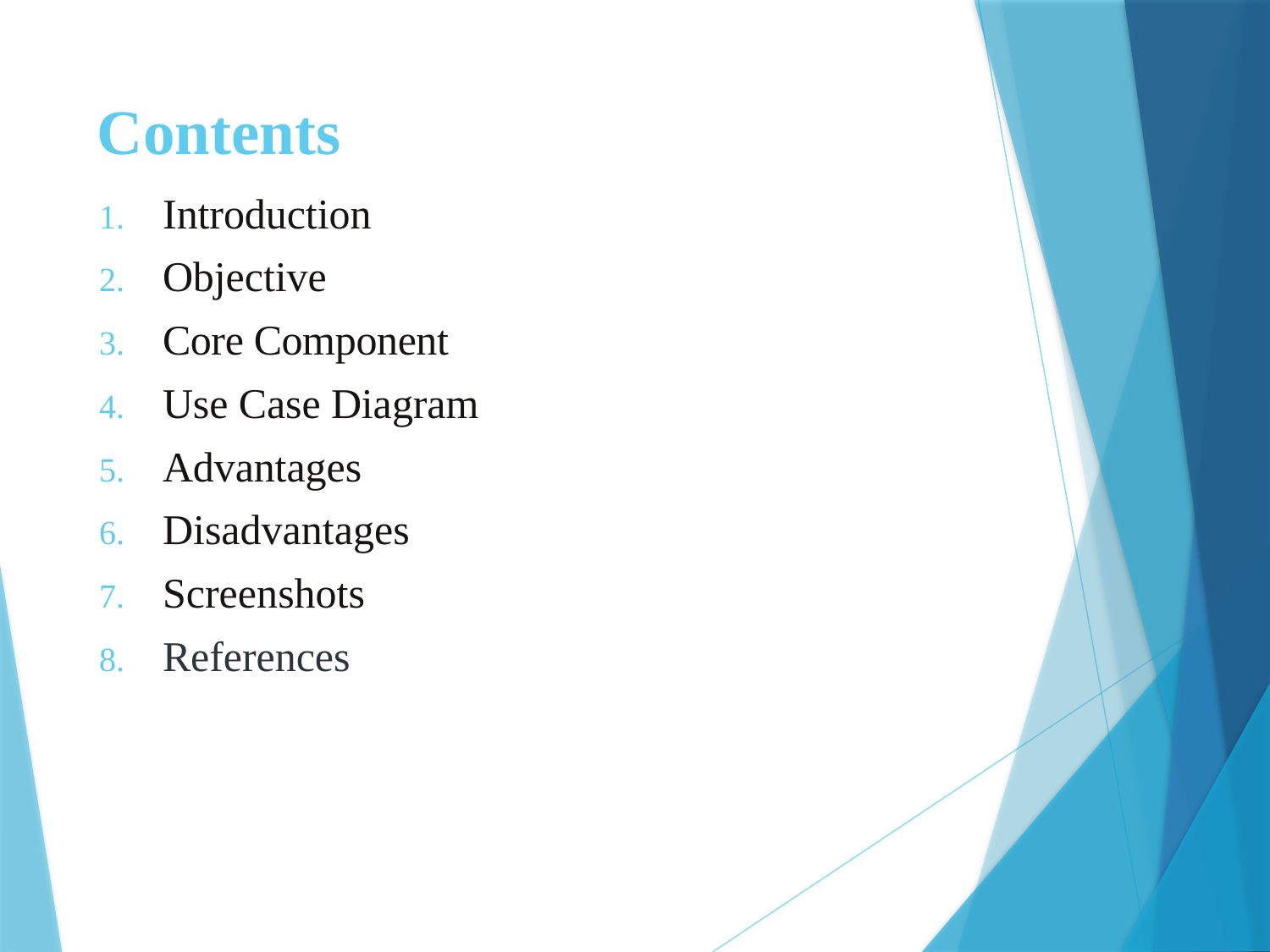

# Contents
Introduction
Objective
Core Component
Use Case Diagram
Advantages
Disadvantages
Screenshots
References